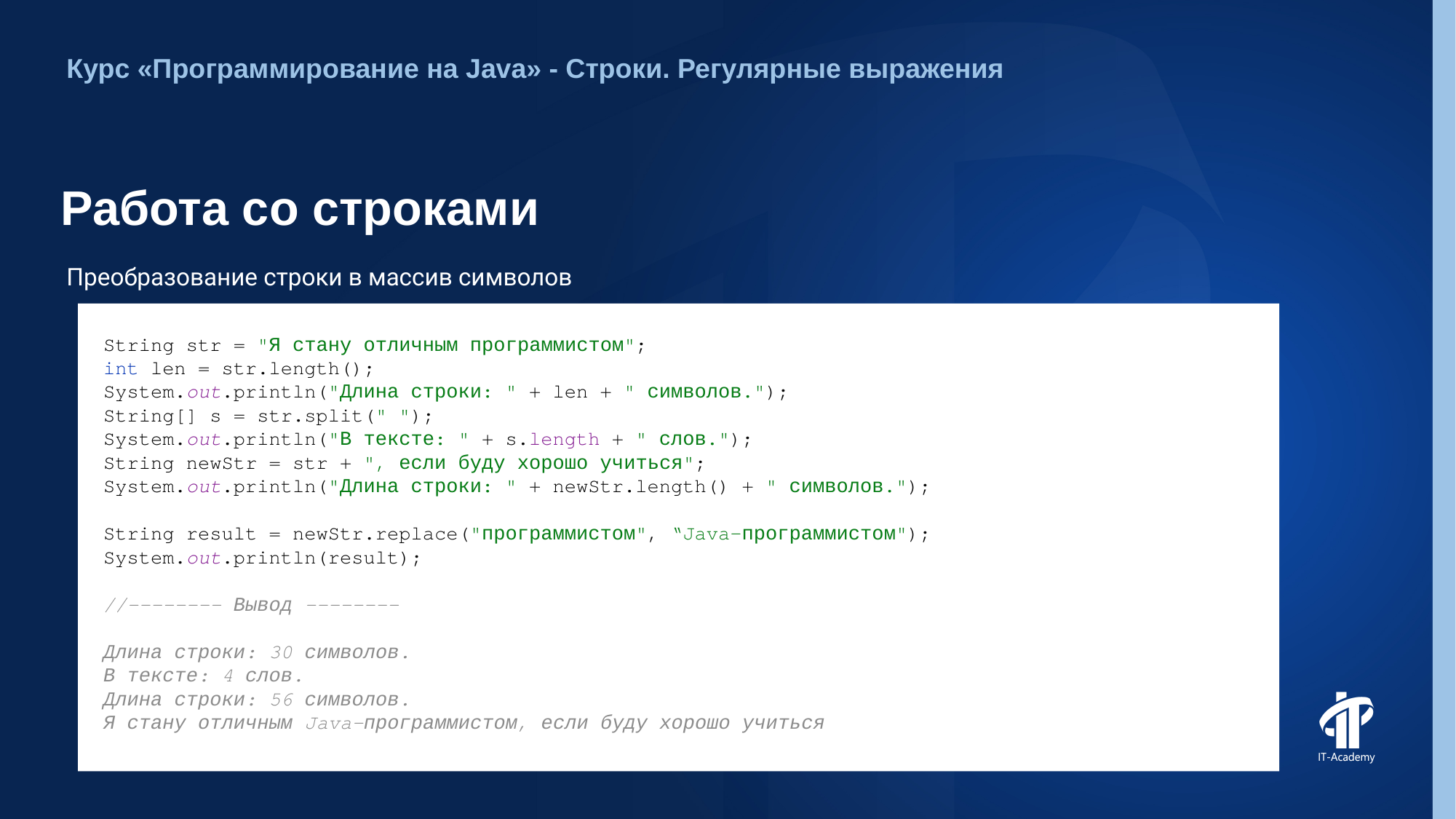

Курс «Программирование на Java» - Строки. Регулярные выражения
# Работа со строками
Преобразование строки в массив символов

String str = "Я стану отличным программистом";
int len = str.length();
System.out.println("Длина строки: " + len + " символов.");
String[] s = str.split(" ");
System.out.println("В тексте: " + s.length + " слов.");
String newStr = str + ", если буду хорошо учиться";
System.out.println("Длина строки: " + newStr.length() + " символов.");

String result = newStr.replace("программистом", “Java-программистом");
System.out.println(result);

//———————— Вывод ————————

Длина строки: 30 символов.
В тексте: 4 слов.
Длина строки: 56 символов.
Я стану отличным Java-программистом, если буду хорошо учиться